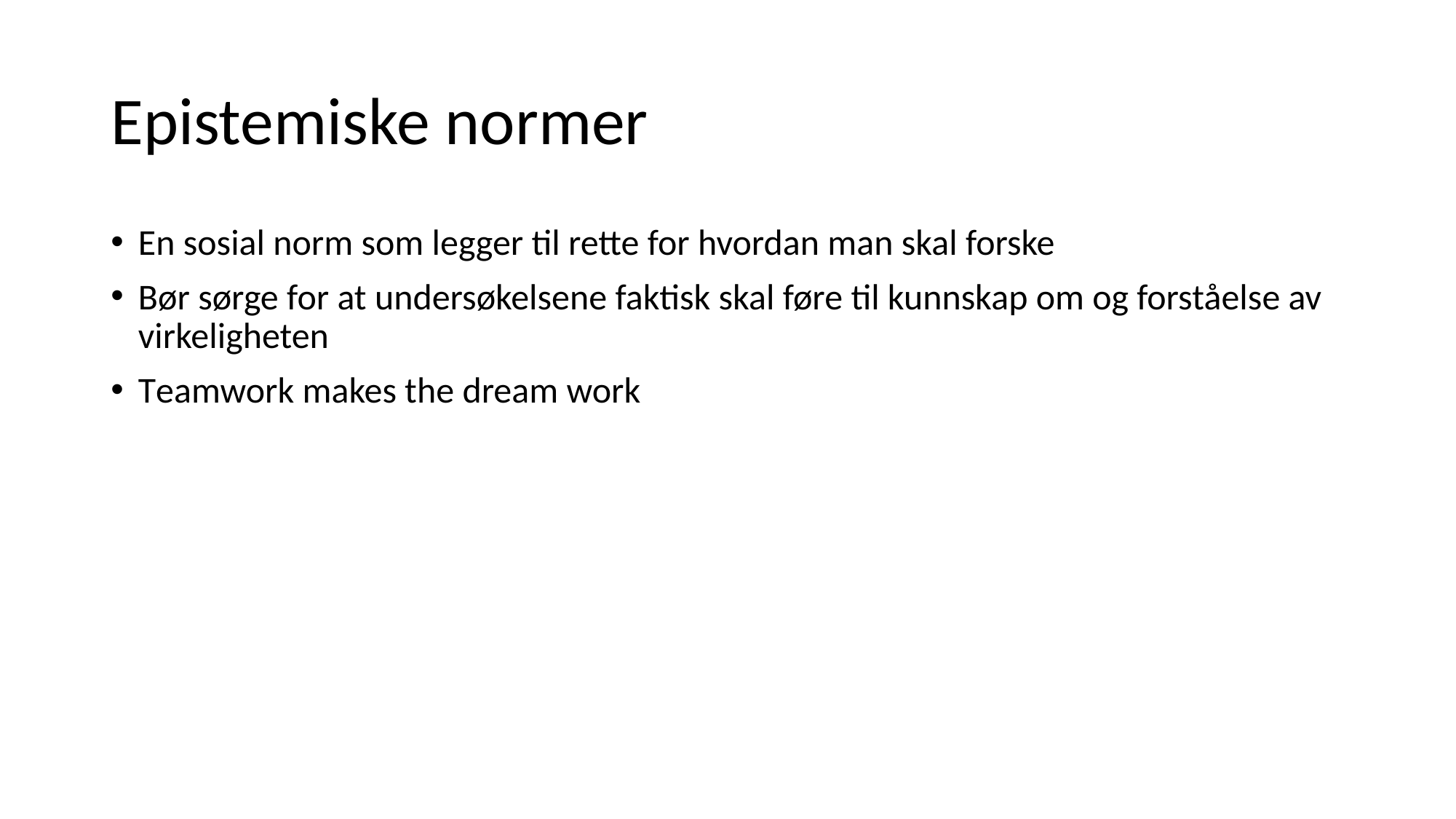

# Epistemiske normer
En sosial norm som legger til rette for hvordan man skal forske
Bør sørge for at undersøkelsene faktisk skal føre til kunnskap om og forståelse av virkeligheten
Teamwork makes the dream work